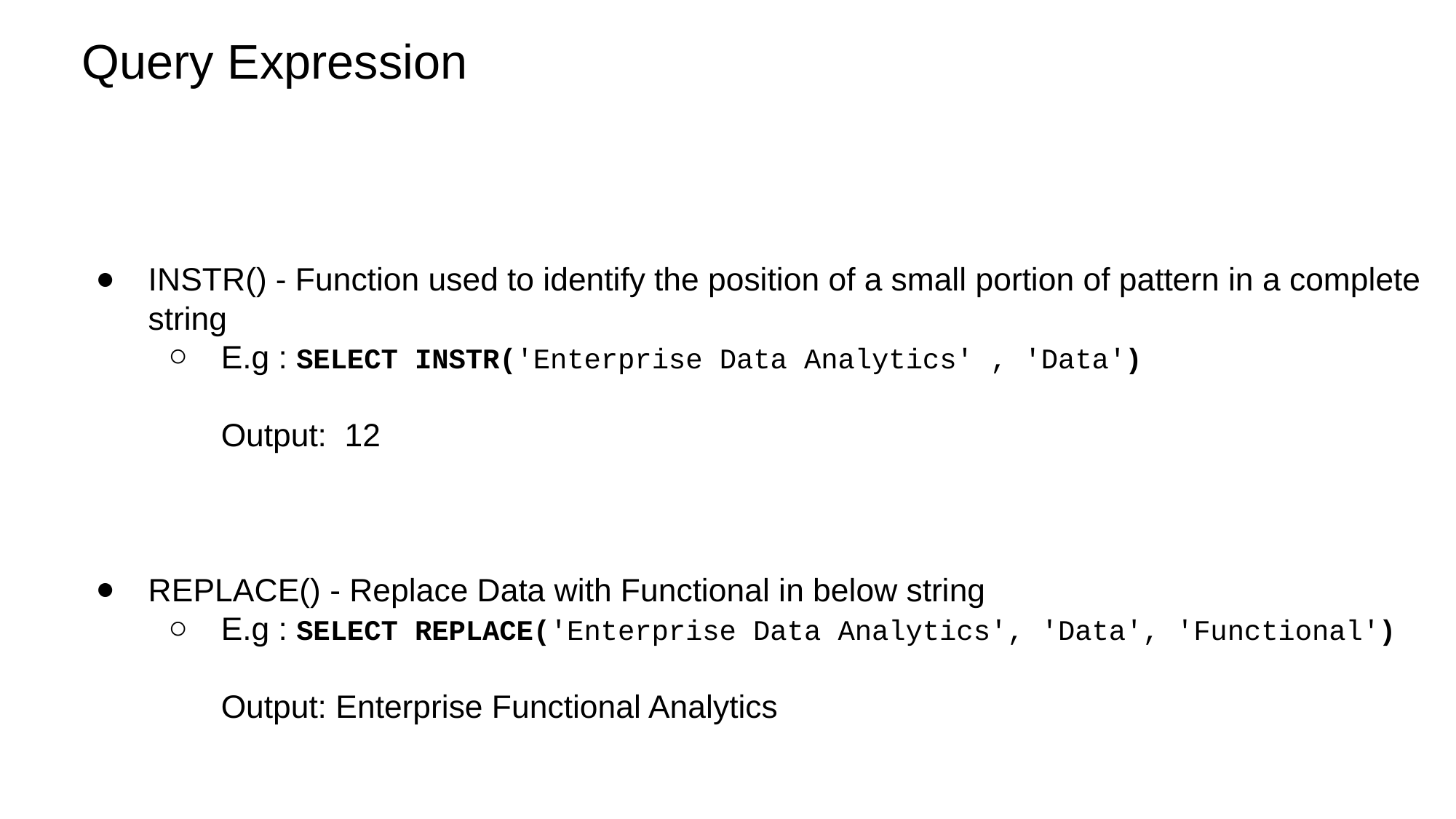

Query Expression

# INSTR() - Function used to identify the position of a small portion of pattern in a complete string
E.g : SELECT INSTR('Enterprise Data Analytics' , 'Data')

Output:  12

REPLACE() - Replace Data with Functional in below string
E.g : SELECT REPLACE('Enterprise Data Analytics', 'Data', 'Functional')

Output: Enterprise Functional Analytics